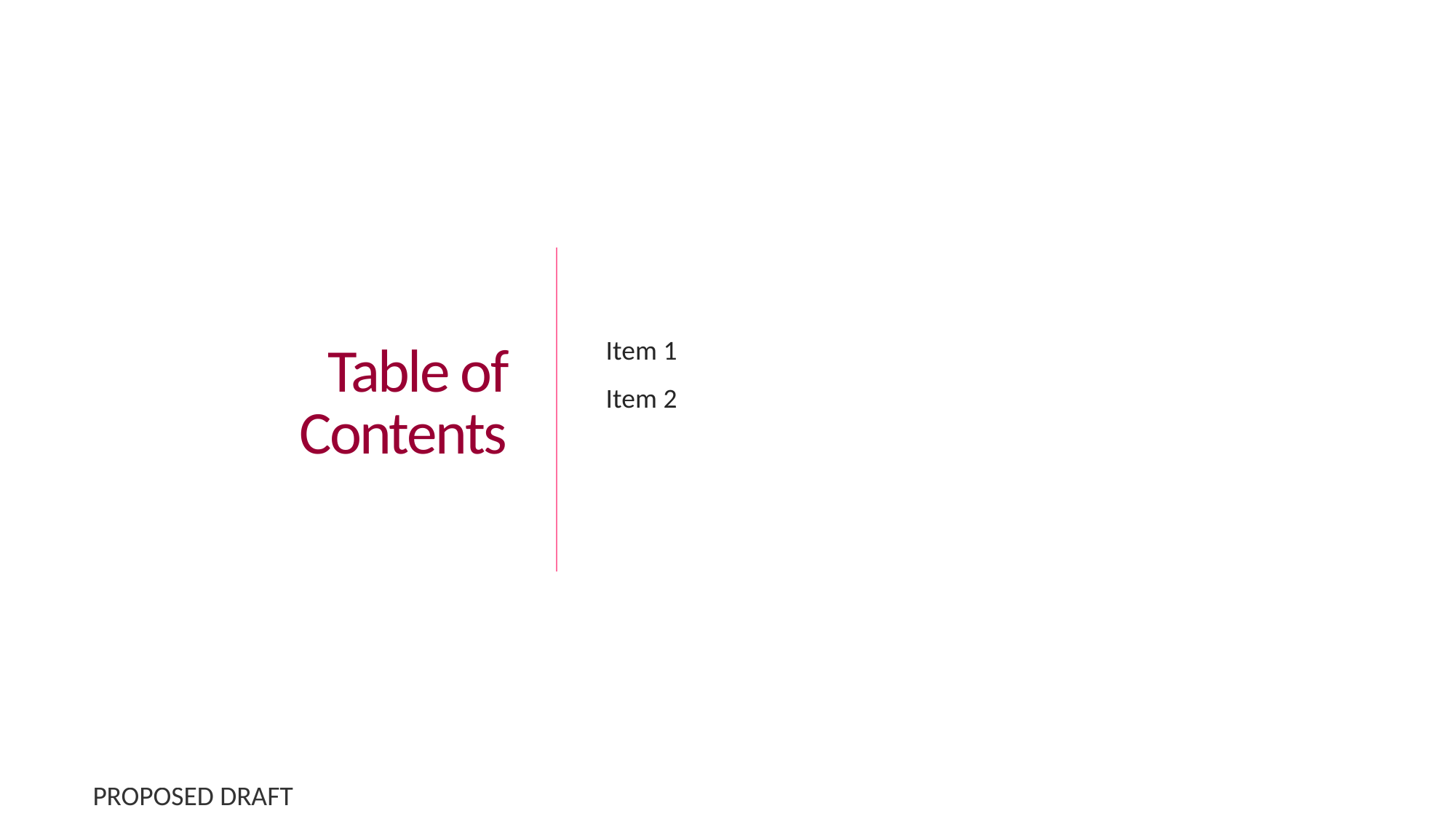

# Table of Contents
Item 1
Item 2

2
PROPOSED DRAFT